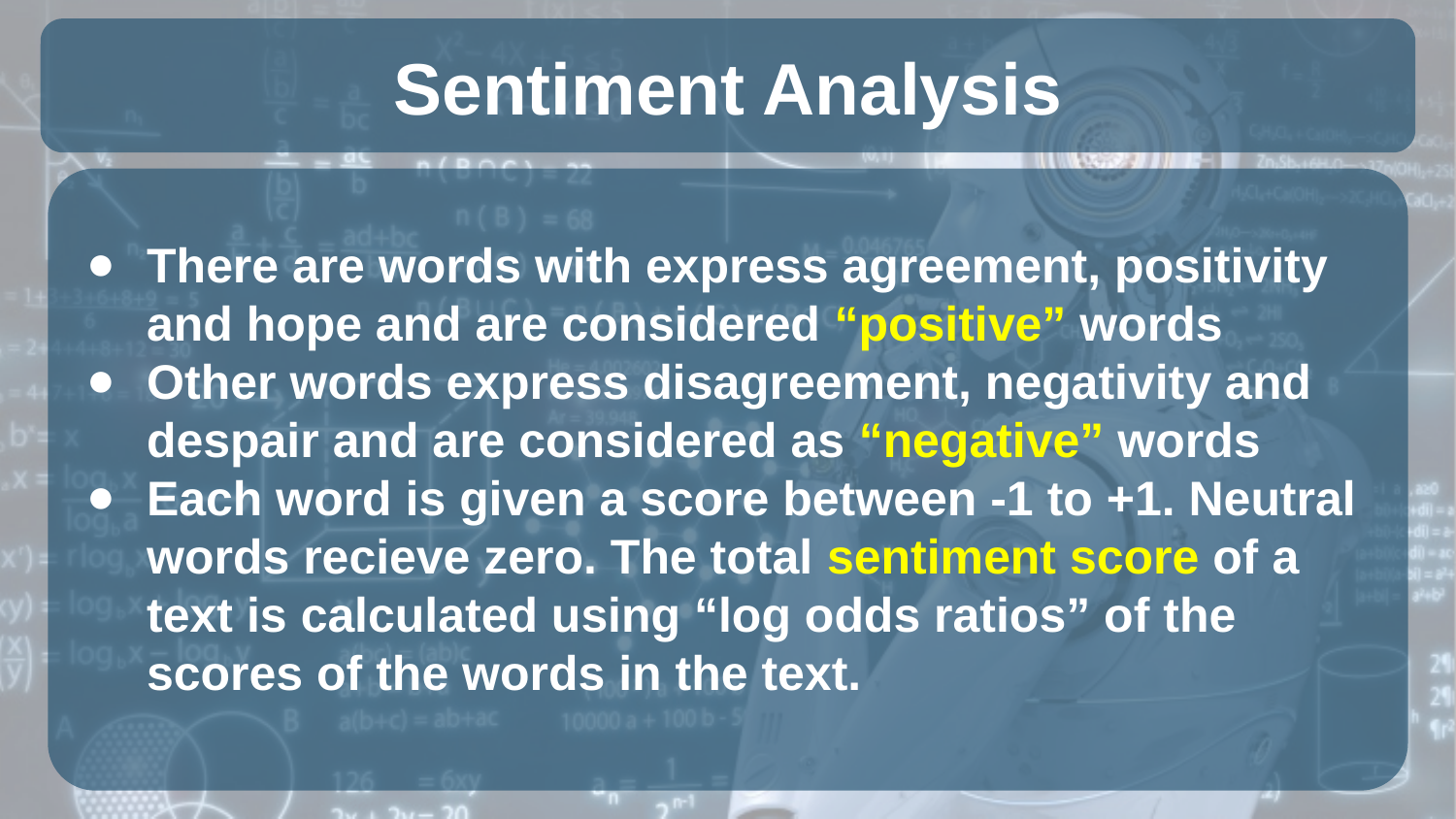

# Sentiment Analysis
There are words with express agreement, positivity and hope and are considered “positive” words
Other words express disagreement, negativity and despair and are considered as “negative” words
Each word is given a score between -1 to +1. Neutral words recieve zero. The total sentiment score of a text is calculated using “log odds ratios” of the scores of the words in the text.